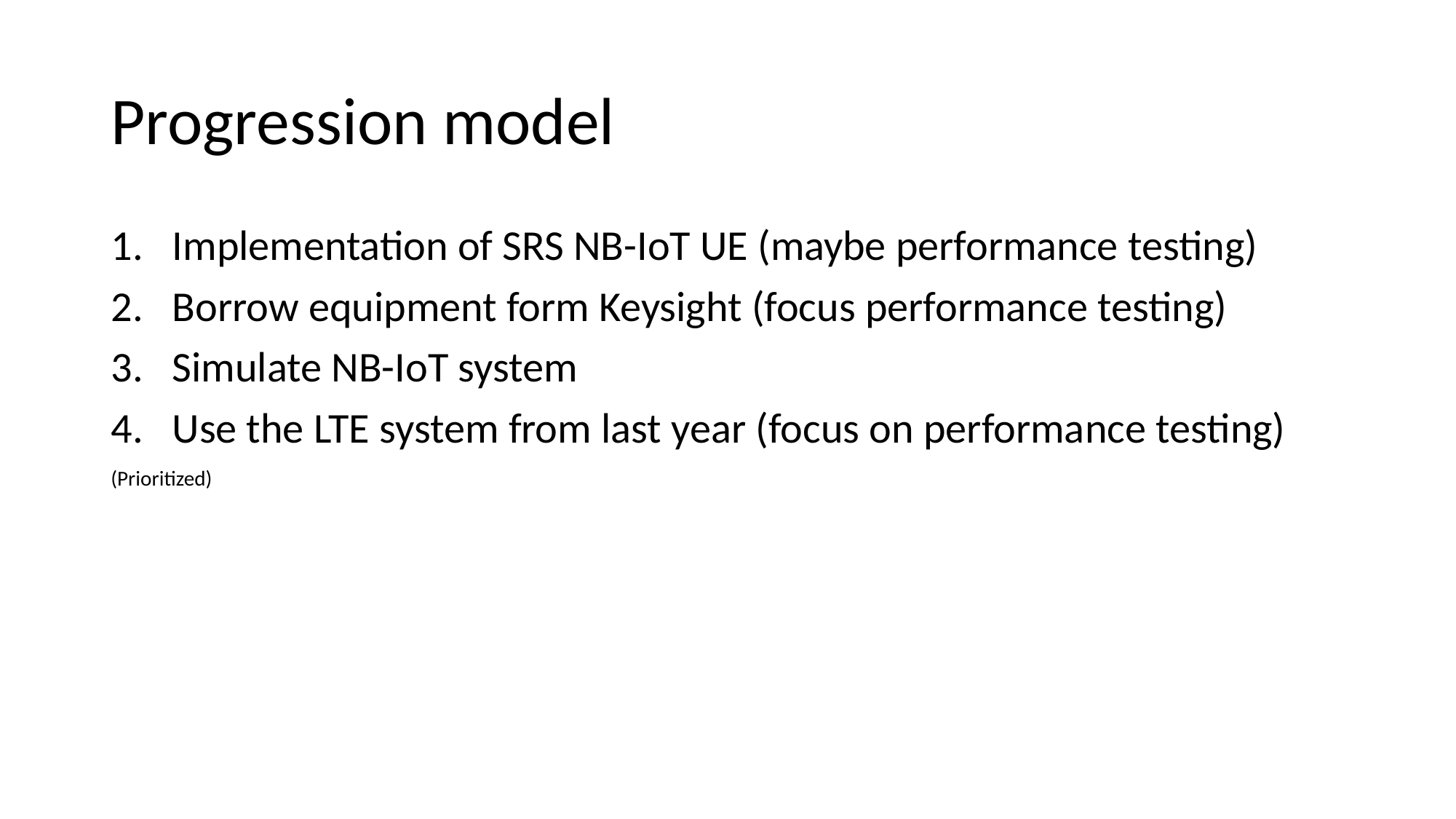

# Progression model
Implementation of SRS NB-IoT UE (maybe performance testing)
Borrow equipment form Keysight (focus performance testing)
Simulate NB-IoT system
Use the LTE system from last year (focus on performance testing)
(Prioritized)